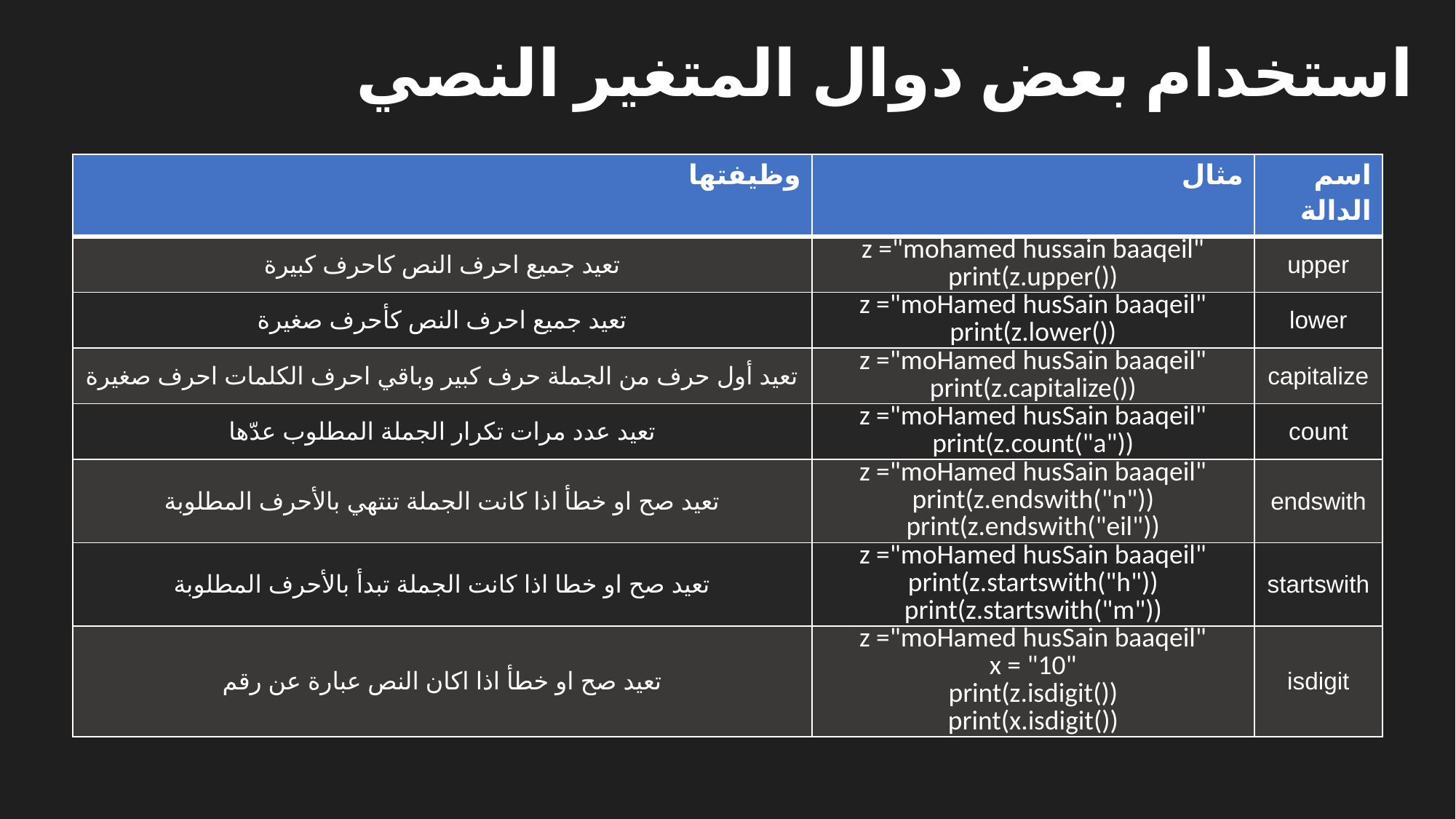

# استخدام بعض دوال المتغير النصي
| وظيفتها | مثال | اسم الدالة |
| --- | --- | --- |
| تعيد جميع احرف النص كاحرف كبيرة | z ="mohamed hussain baaqeil" print(z.upper()) | upper |
| تعيد جميع احرف النص كأحرف صغيرة | z ="moHamed husSain baaqeil" print(z.lower()) | lower |
| تعيد أول حرف من الجملة حرف كبير وباقي احرف الكلمات احرف صغيرة | z ="moHamed husSain baaqeil" print(z.capitalize()) | capitalize |
| تعيد عدد مرات تكرار الجملة المطلوب عدّها | z ="moHamed husSain baaqeil" print(z.count("a")) | count |
| تعيد صح او خطأ اذا كانت الجملة تنتهي بالأحرف المطلوبة | z ="moHamed husSain baaqeil" print(z.endswith("n")) print(z.endswith("eil")) | endswith |
| تعيد صح او خطا اذا كانت الجملة تبدأ بالأحرف المطلوبة | z ="moHamed husSain baaqeil" print(z.startswith("h")) print(z.startswith("m")) | startswith |
| تعيد صح او خطأ اذا اكان النص عبارة عن رقم | z ="moHamed husSain baaqeil" x = "10" print(z.isdigit()) print(x.isdigit()) | isdigit |